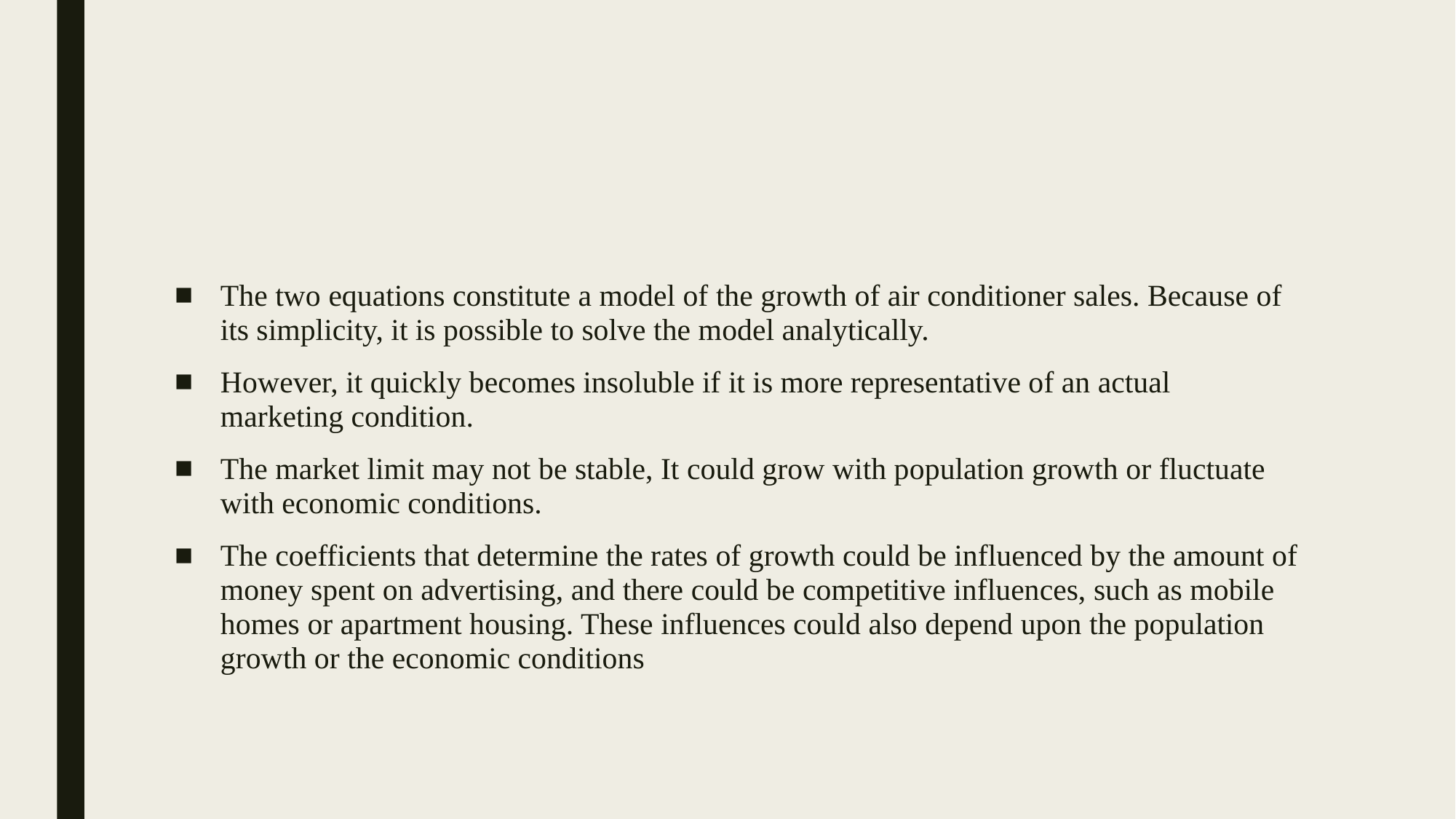

#
The two equations constitute a model of the growth of air conditioner sales. Because of its simplicity, it is possible to solve the model analytically.
However, it quickly becomes insoluble if it is more representative of an actual marketing condition.
The market limit may not be stable, It could grow with population growth or fluctuate with economic conditions.
The coefficients that determine the rates of growth could be influenced by the amount of money spent on advertising, and there could be competitive influences, such as mobile homes or apartment housing. These influences could also depend upon the population growth or the economic conditions